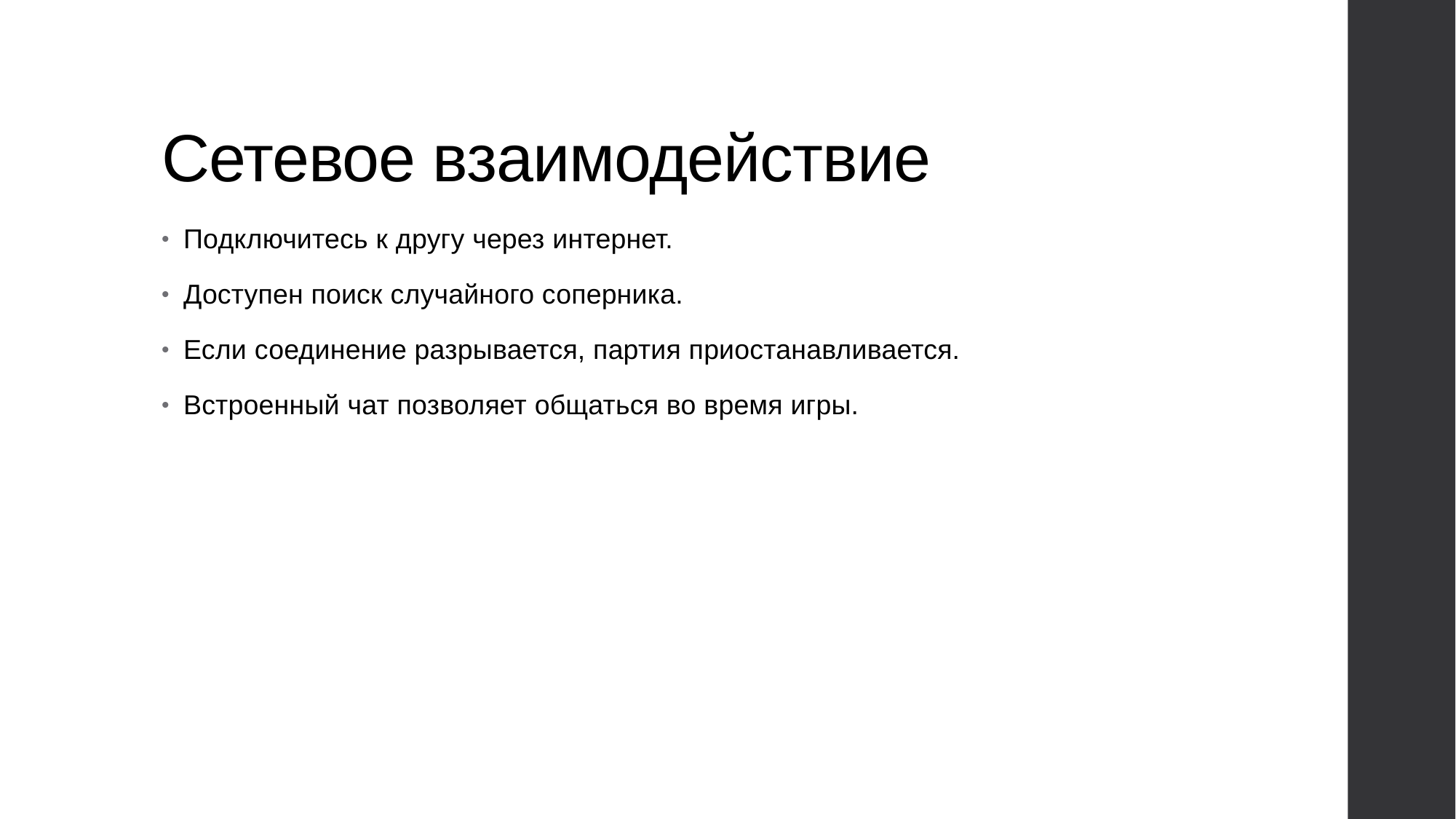

# Сетевое взаимодействие
Подключитесь к другу через интернет.
Доступен поиск случайного соперника.
Если соединение разрывается, партия приостанавливается.
Встроенный чат позволяет общаться во время игры.